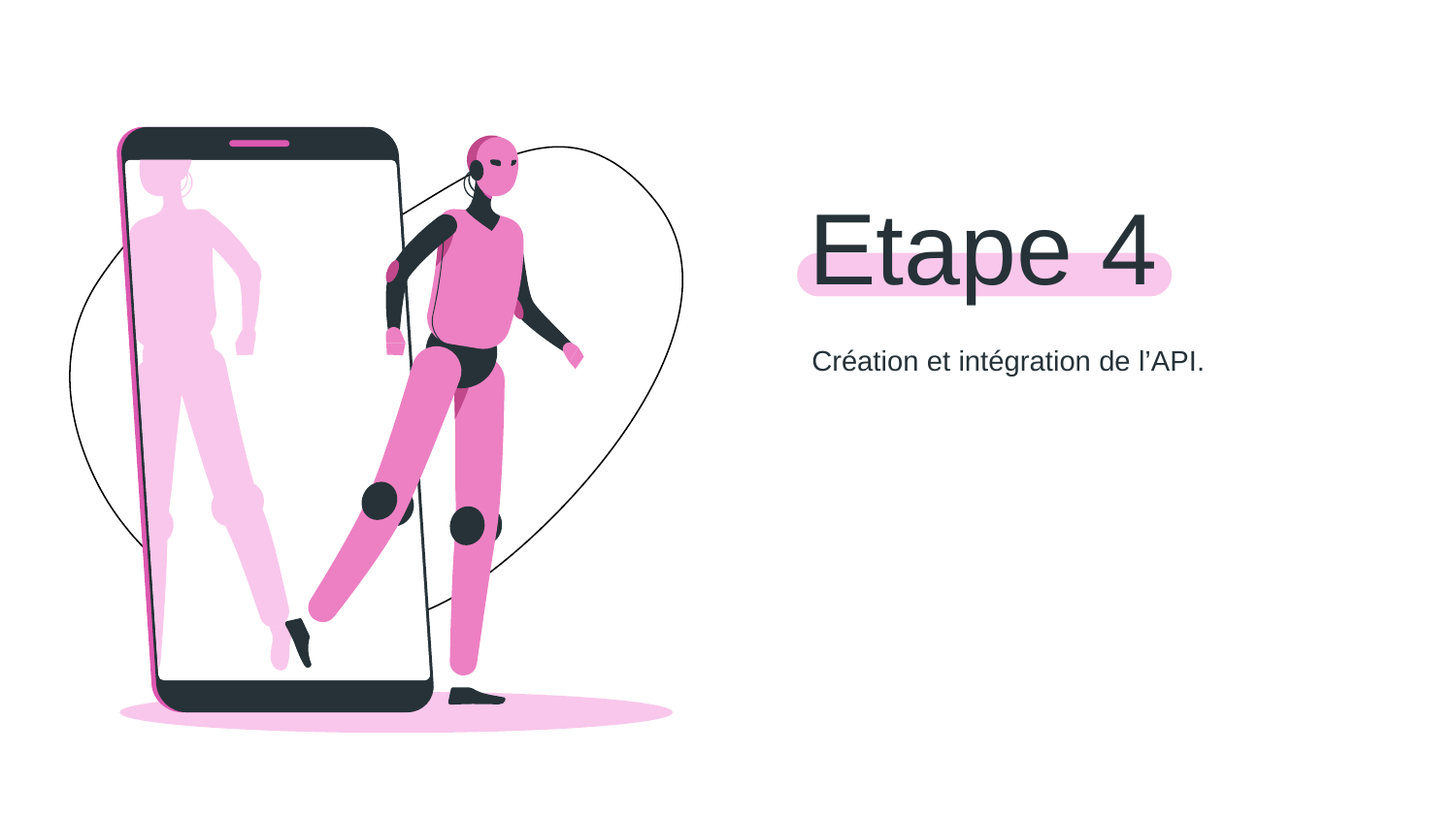

# Etape 4

Création et intégration de l’API.